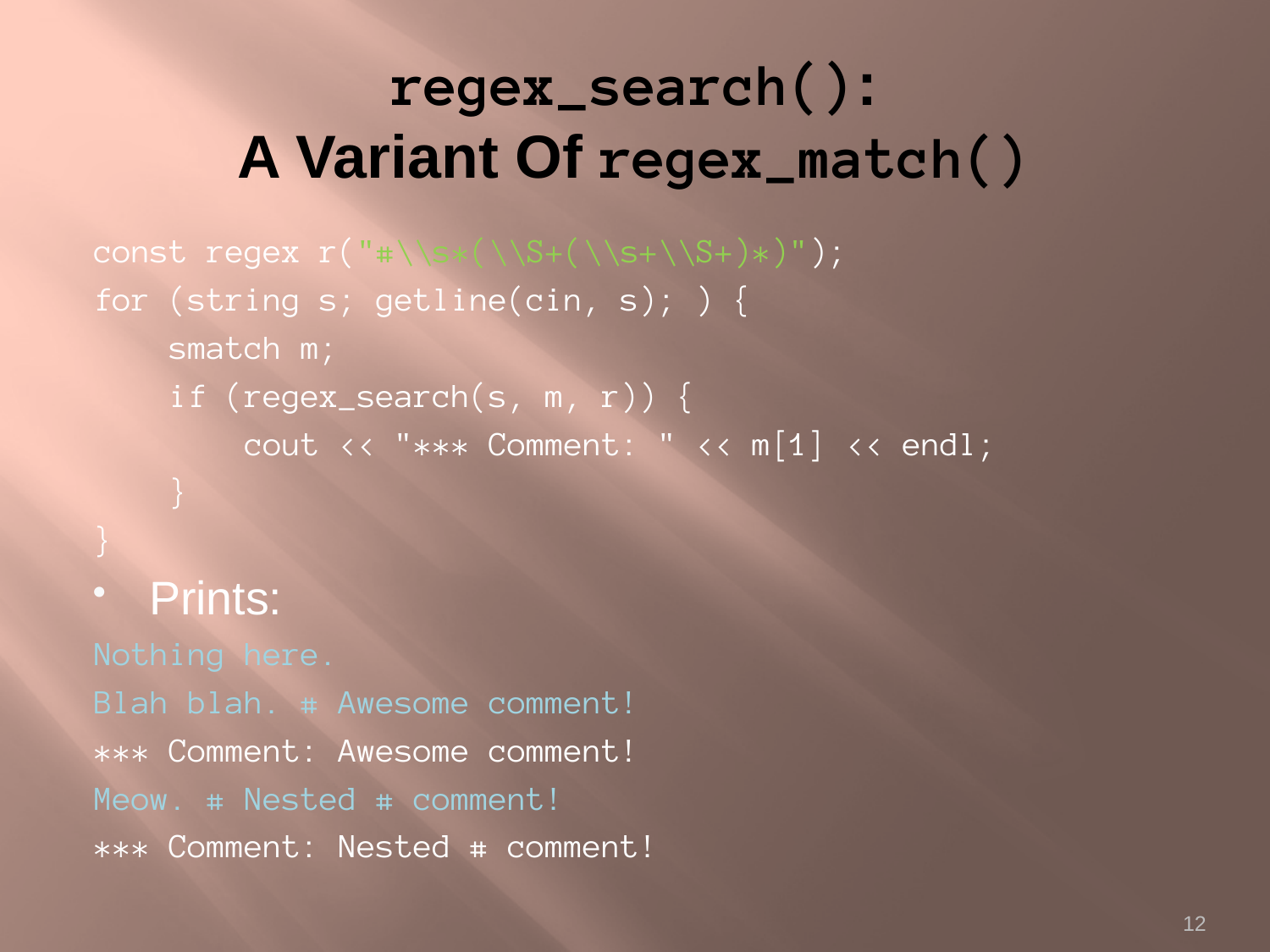

# regex_search(): A Variant Of regex_match()
const regex r("#\\s*(\\S+(\\s+\\S+)*)");
for (string s; getline(cin, s); ) {
    smatch m;
    if (regex_search(s, m, r)) {
        cout << "*** Comment: " << m[1] << endl;
    }
}
Prints:
Nothing here.
Blah blah. # Awesome comment!
*** Comment: Awesome comment!
Meow. # Nested # comment!
*** Comment: Nested # comment!
12